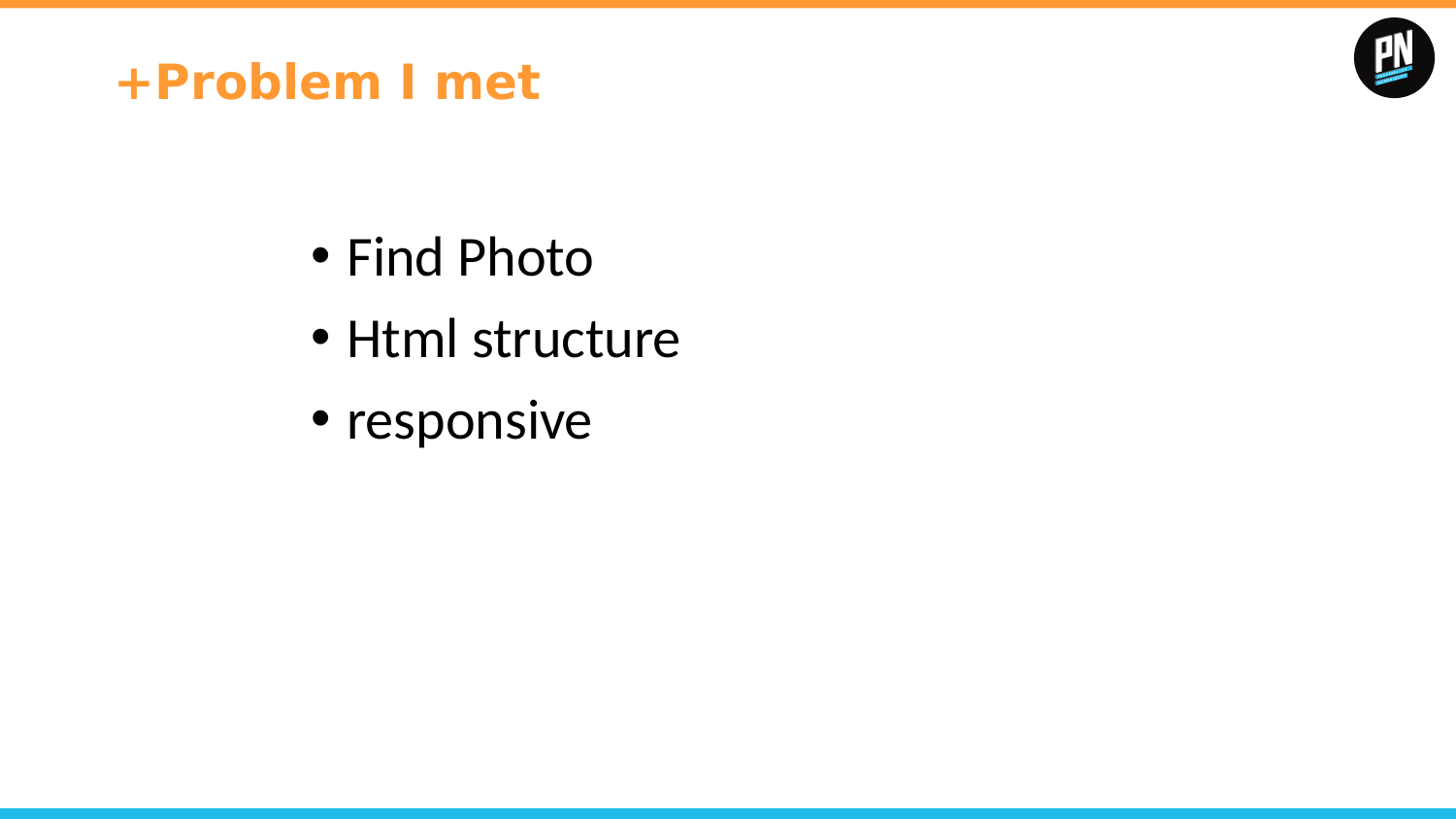

# +Problem I met
Find Photo
Html structure
responsive